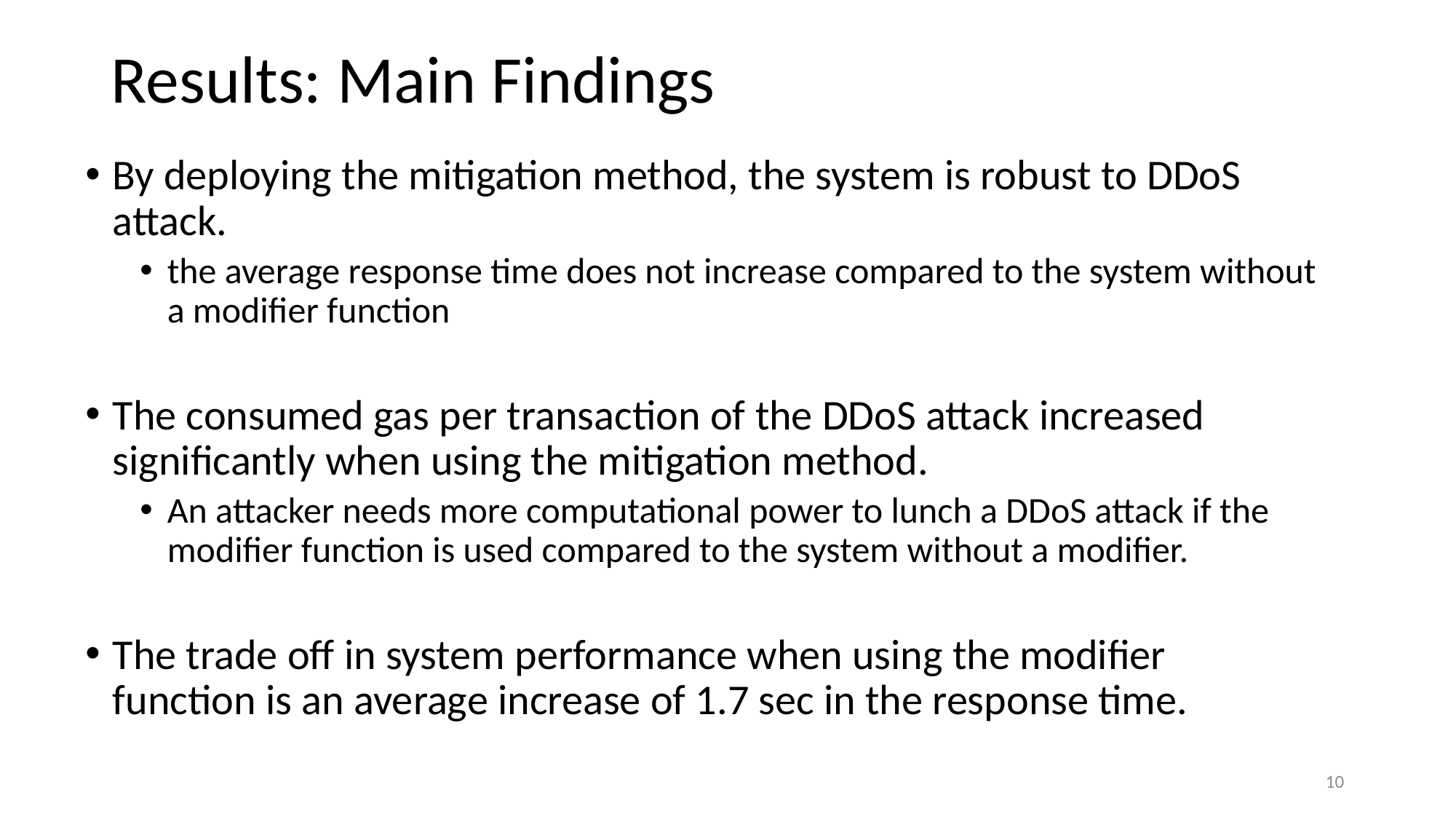

# Results: Main Findings
By deploying the mitigation method, the system is robust to DDoS attack.
the average response time does not increase compared to the system without a modifier function

The consumed gas per transaction of the DDoS attack increased significantly when using the mitigation method.
An attacker needs more computational power to lunch a DDoS attack if the modifier function is used compared to the system without a modifier.

The trade off in system performance when using the modifier function is an average increase of 1.7 sec in the response time.
10